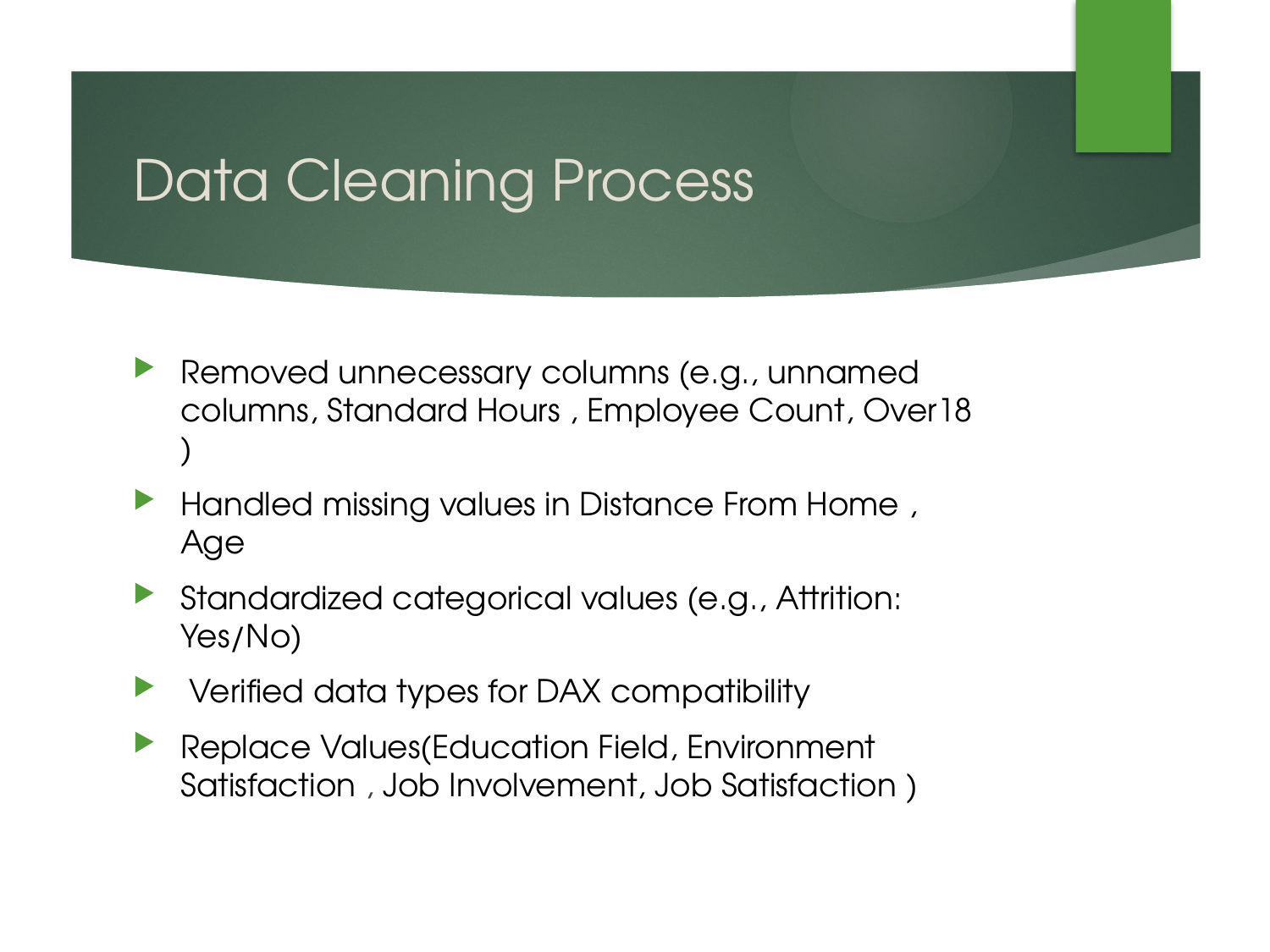

# Data Cleaning Process
Removed unnecessary columns (e.g., unnamed columns, Standard Hours , Employee Count, Over18  )
Handled missing values in Distance From Home , Age
Standardized categorical values (e.g., Attrition: Yes/No)
 Verified data types for DAX compatibility
Replace Values(Education Field, Environment Satisfaction , Job Involvement, Job Satisfaction )